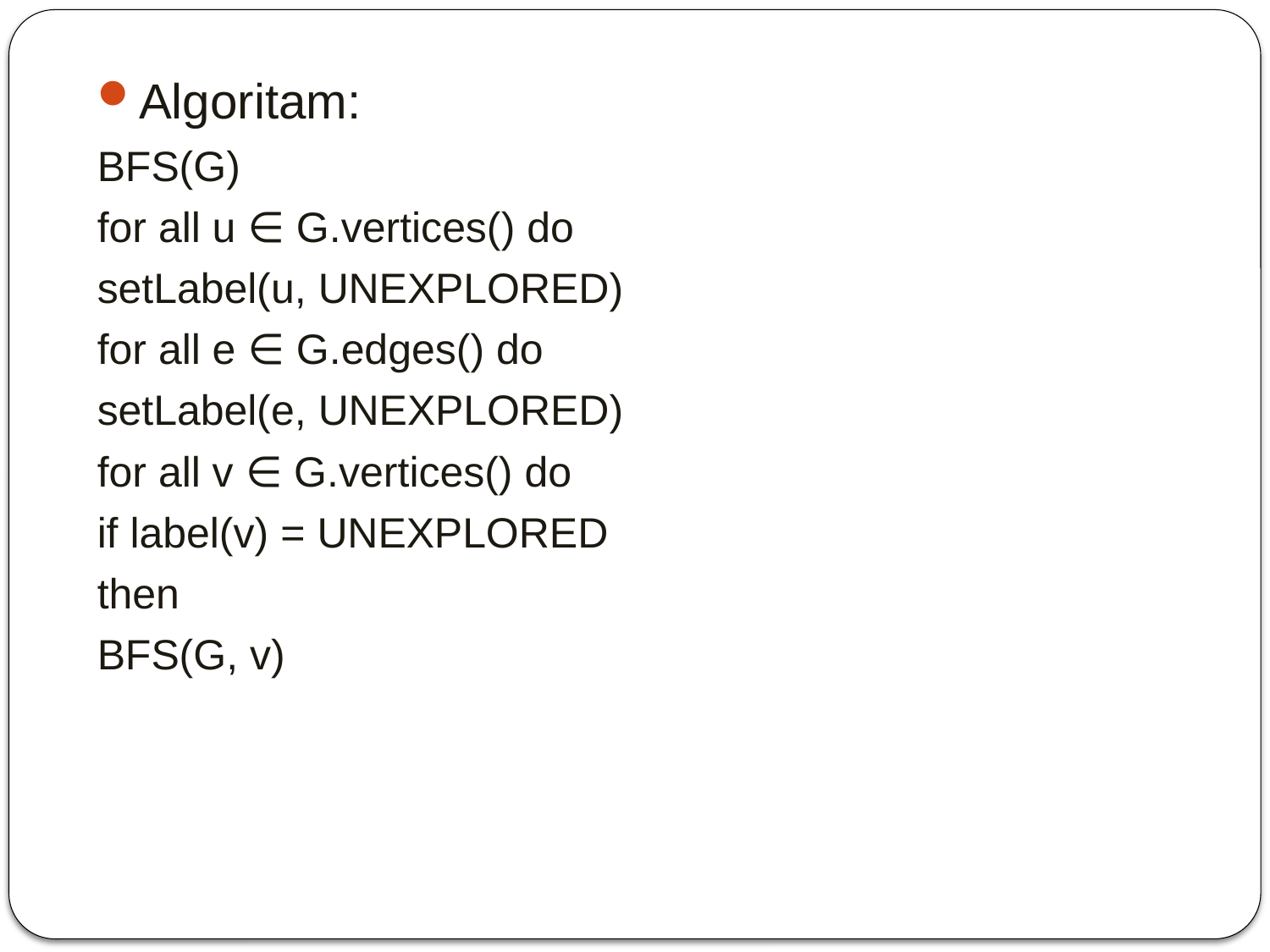

Algoritam:
BFS(G)
for all u ∈ G.vertices() do
setLabel(u, UNEXPLORED)
for all e ∈ G.edges() do
setLabel(e, UNEXPLORED)
for all v ∈ G.vertices() do
if label(v) = UNEXPLORED
then
BFS(G, v)